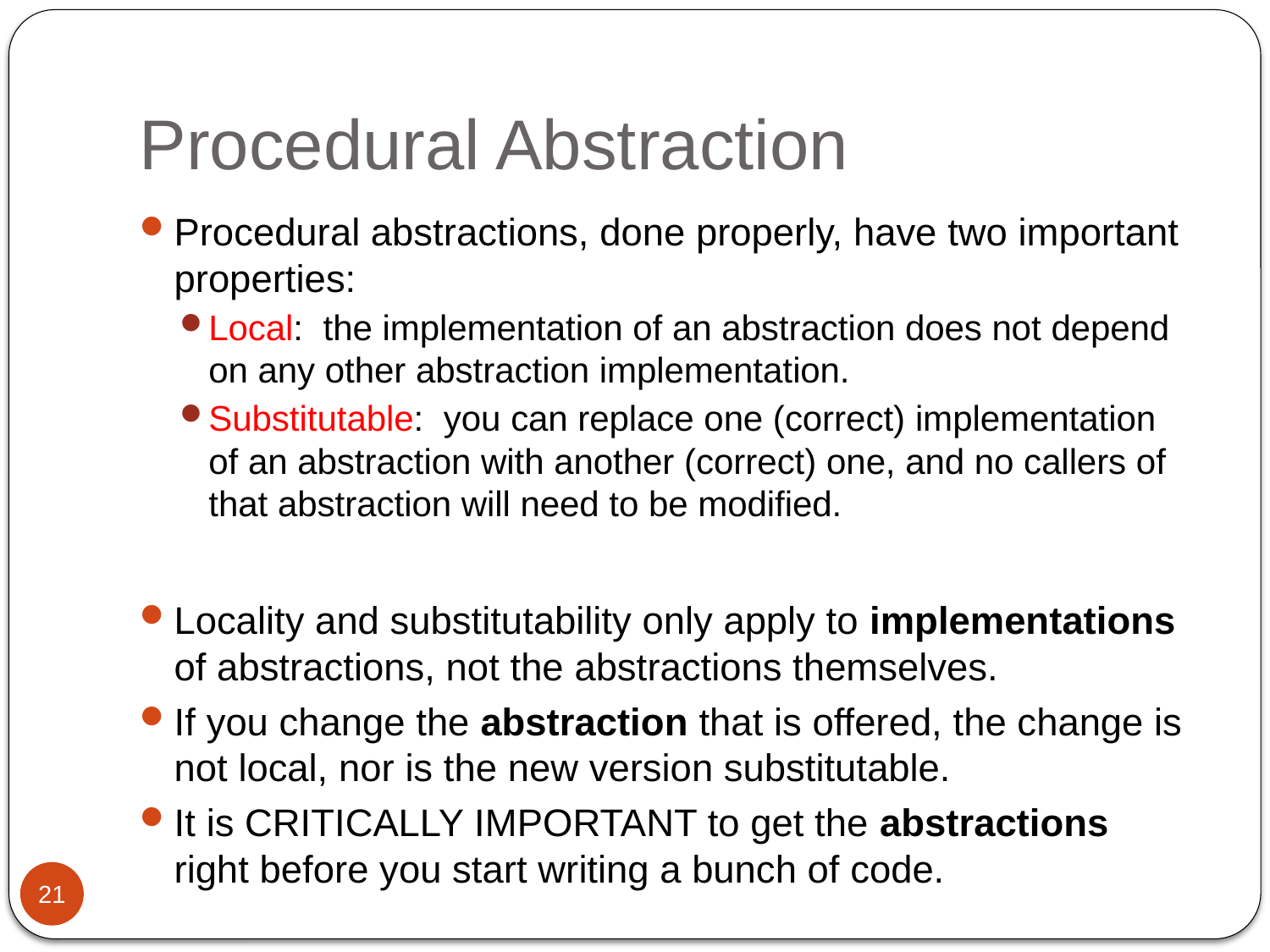

# Procedural Abstraction
Procedural abstractions, done properly, have two important properties:
Local:  the implementation of an abstraction does not depend on any other abstraction implementation.
Substitutable:  you can replace one (correct) implementation of an abstraction with another (correct) one, and no callers of that abstraction will need to be modified.

Locality and substitutability only apply to implementations of abstractions, not the abstractions themselves.
If you change the abstraction that is offered, the change is not local, nor is the new version substitutable.
It is CRITICALLY IMPORTANT to get the abstractions right before you start writing a bunch of code.

21